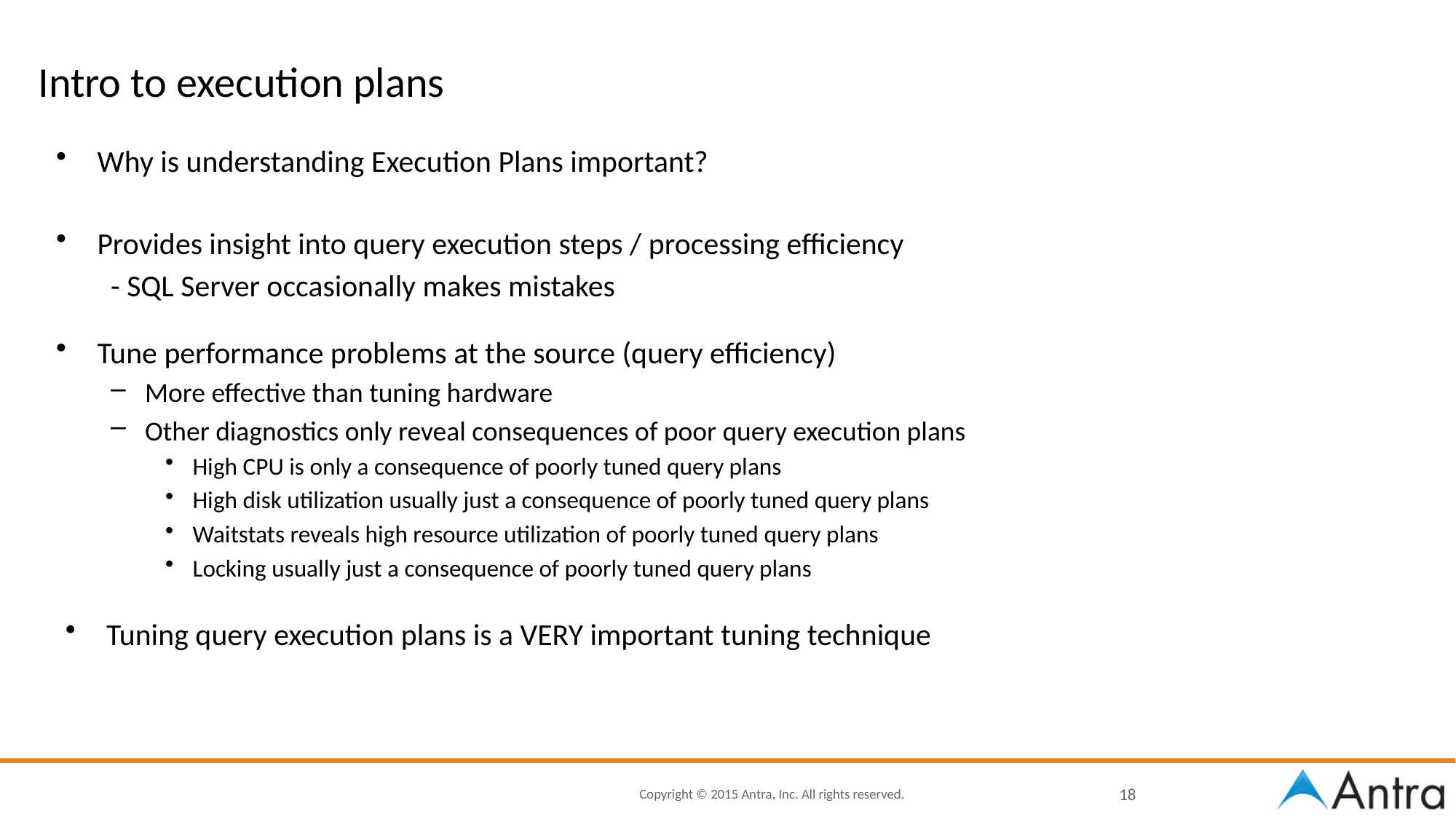

Intro to execution plans
Why is understanding Execution Plans important?
Provides insight into query execution steps / processing efficiency
- SQL Server occasionally makes mistakes
Tune performance problems at the source (query efficiency)
More effective than tuning hardware
Other diagnostics only reveal consequences of poor query execution plans
High CPU is only a consequence of poorly tuned query plans
High disk utilization usually just a consequence of poorly tuned query plans
Waitstats reveals high resource utilization of poorly tuned query plans
Locking usually just a consequence of poorly tuned query plans
Tuning query execution plans is a VERY important tuning technique
18